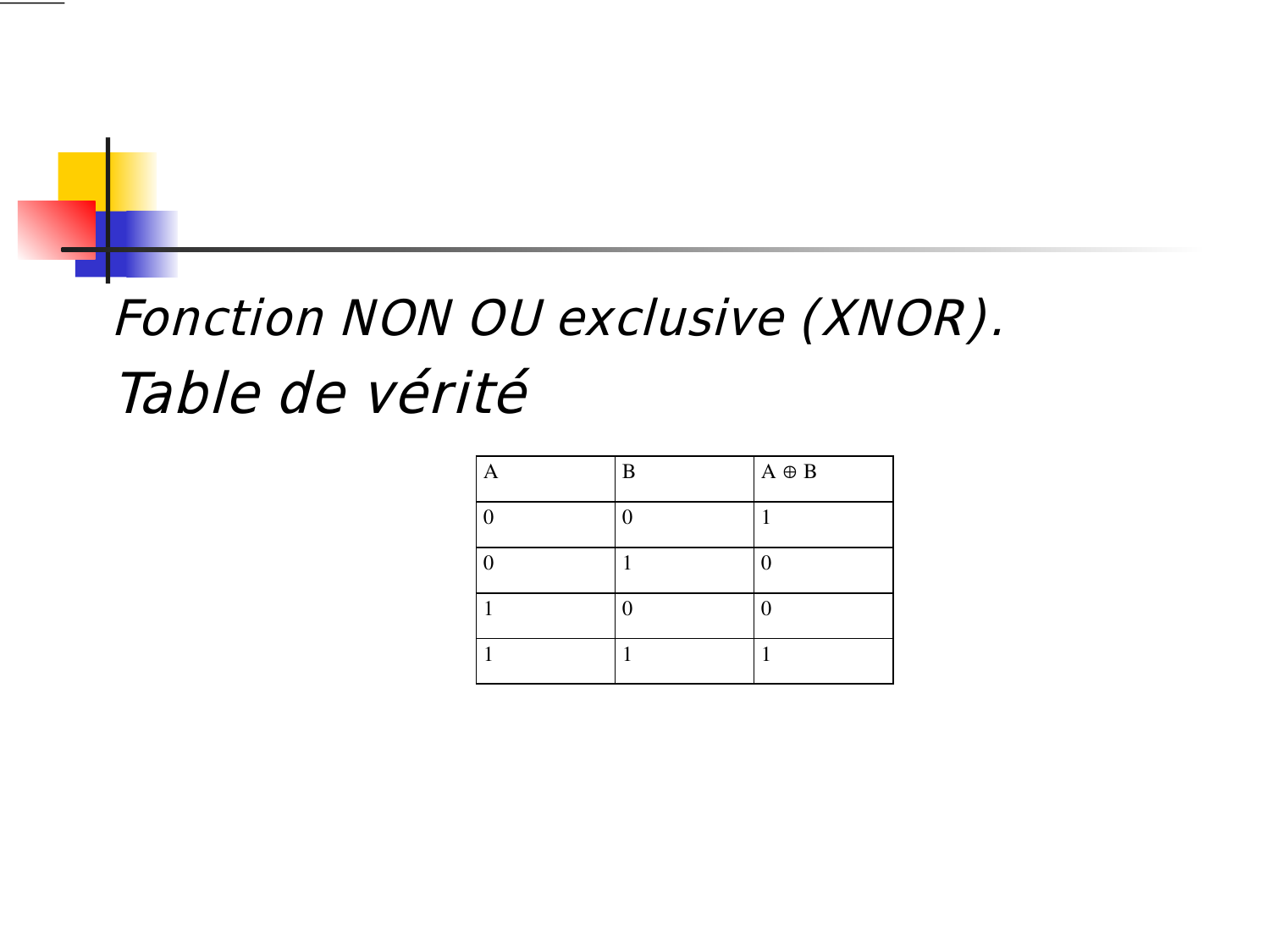

#
Fonction NON OU exclusive (XNOR).
Table de vérité

| A | B | A ⊕ B |
| --- | --- | --- |
| 0 | 0 | 1 |
| 0 | 1 | 0 |
| 1 | 0 | 0 |
| 1 | 1 | 1 |